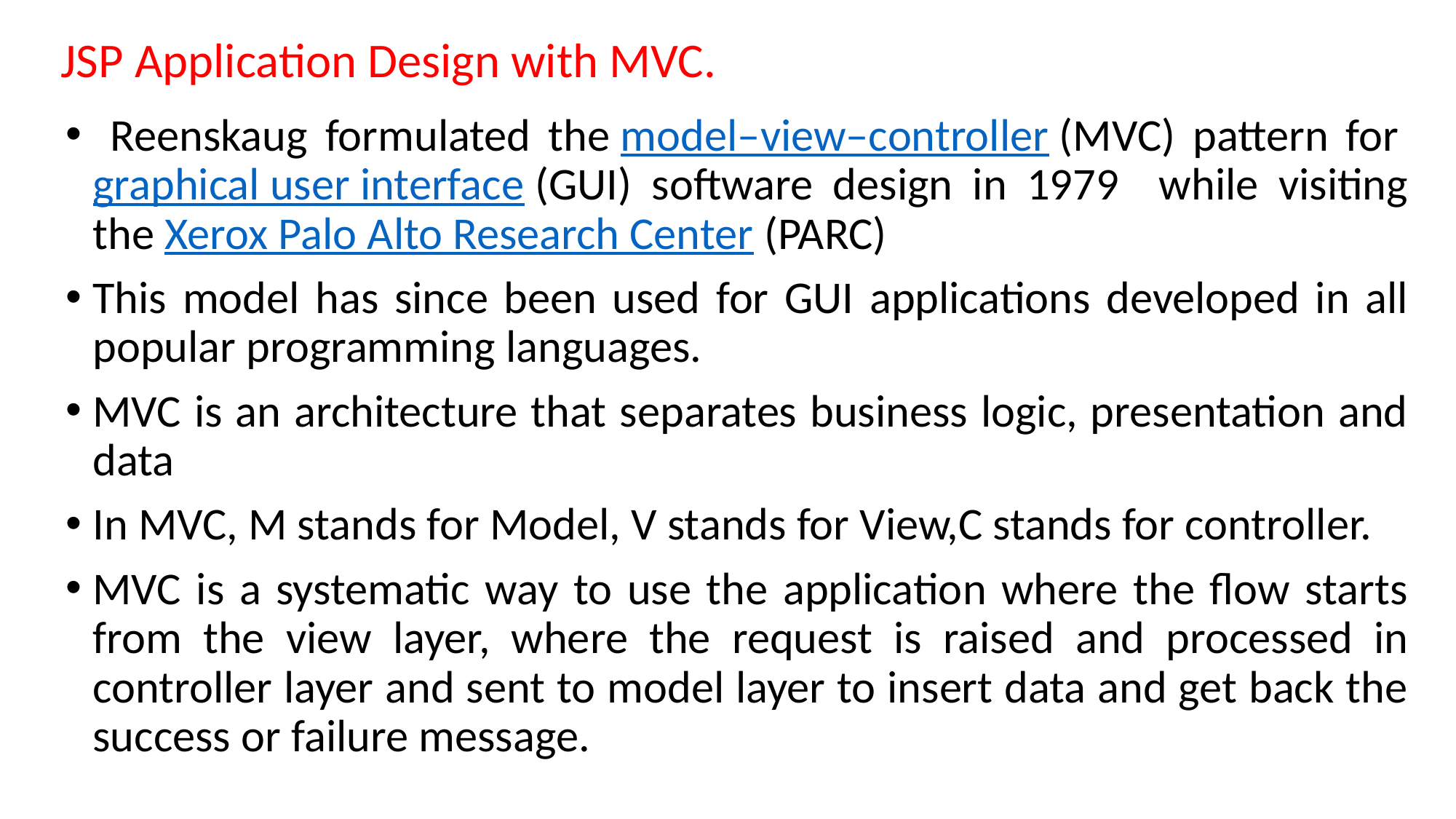

# JSP Application Design with MVC.
 Reenskaug formulated the model–view–controller (MVC) pattern for graphical user interface (GUI) software design in 1979  while visiting the Xerox Palo Alto Research Center (PARC)
This model has since been used for GUI applications developed in all popular programming languages.
MVC is an architecture that separates business logic, presentation and data
In MVC, M stands for Model, V stands for View,C stands for controller.
MVC is a systematic way to use the application where the flow starts from the view layer, where the request is raised and processed in controller layer and sent to model layer to insert data and get back the success or failure message.